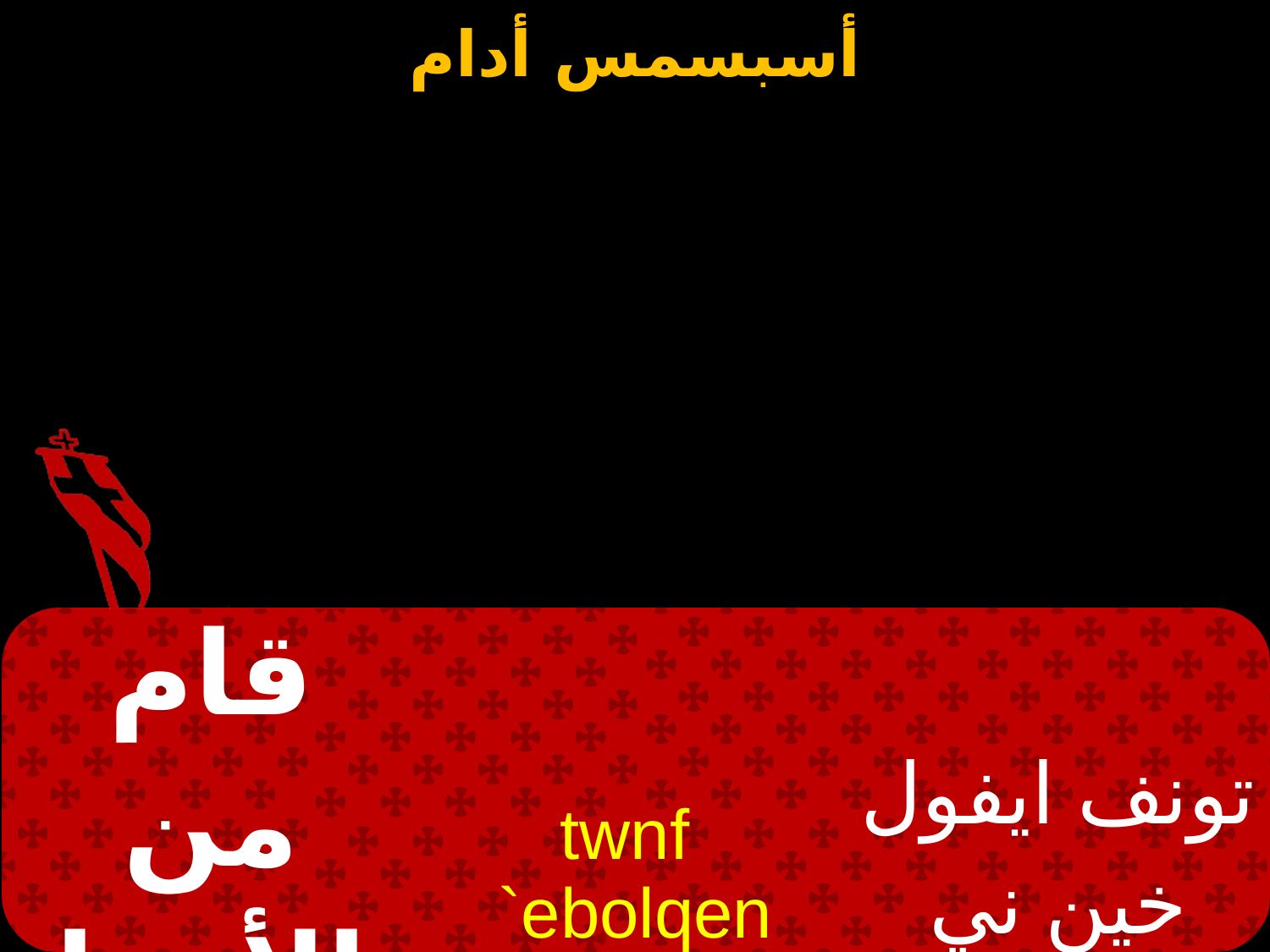

| قام من الأموات | twnf `ebolqen ny`e;mw`out | تونف ايفول خين ني ايث موؤت |
| --- | --- | --- |